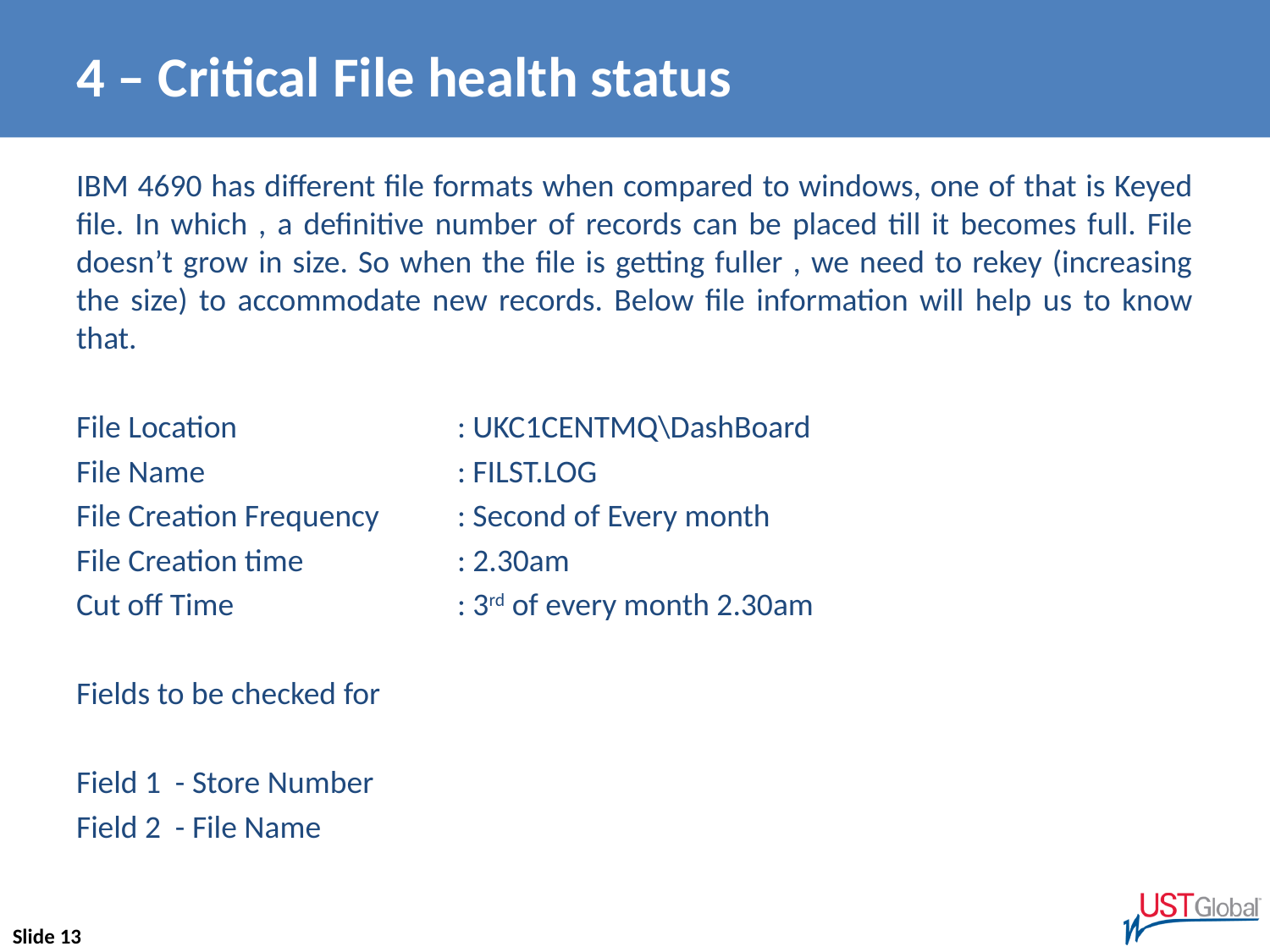

# 4 – Critical File health status
IBM 4690 has different file formats when compared to windows, one of that is Keyed file. In which , a definitive number of records can be placed till it becomes full. File doesn’t grow in size. So when the file is getting fuller , we need to rekey (increasing the size) to accommodate new records. Below file information will help us to know that.

File Location 		: UKC1CENTMQ\DashBoard
File Name      		: FILST.LOG
File Creation Frequency 	: Second of Every month
File Creation time  		: 2.30am
Cut off Time           		: 3rd of every month 2.30am

Fields to be checked for

Field 1  - Store Number
Field 2  - File Name

Slide 13